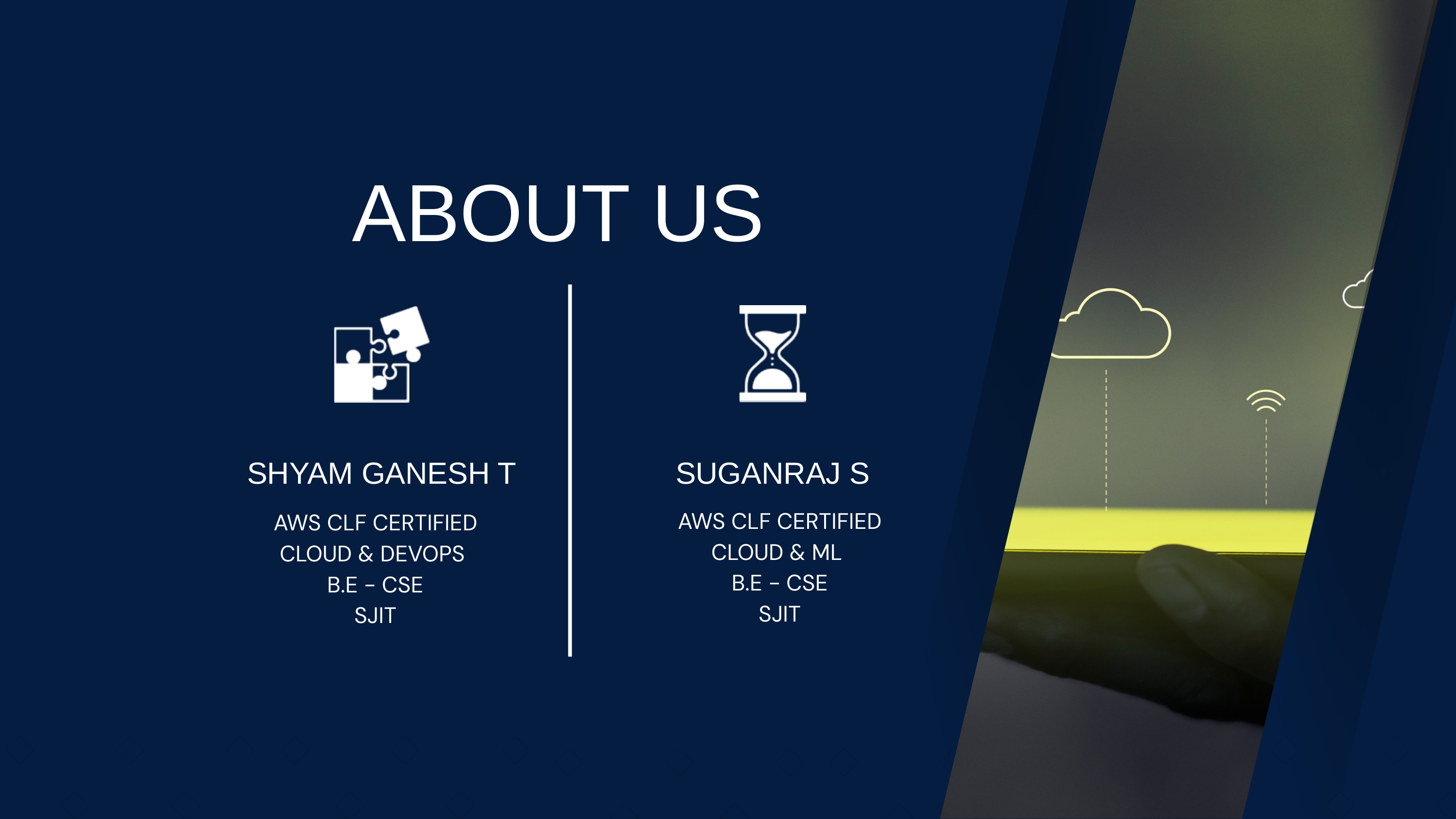

ABOUT US

SHYAM GANESH T
SUGANRAJ S
AWS CLF CERTIFIED
CLOUD & ML
B.E - CSE
SJIT

AWS CLF CERTIFIED
CLOUD & DEVOPS
B.E - CSE
SJIT